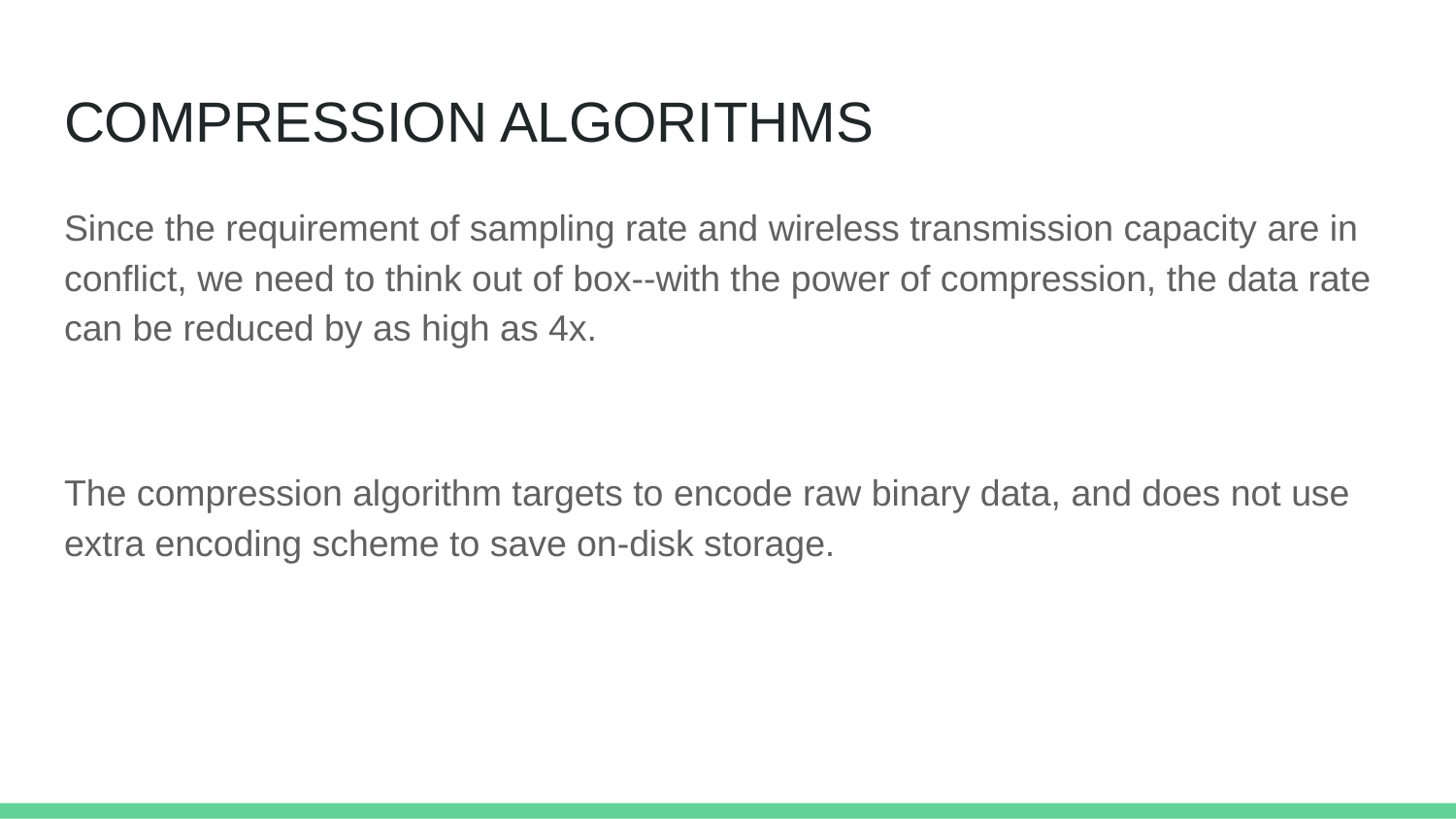

# COMPRESSION ALGORITHMS
Since the requirement of sampling rate and wireless transmission capacity are in conflict, we need to think out of box--with the power of compression, the data rate can be reduced by as high as 4x.

The compression algorithm targets to encode raw binary data, and does not use extra encoding scheme to save on-disk storage.